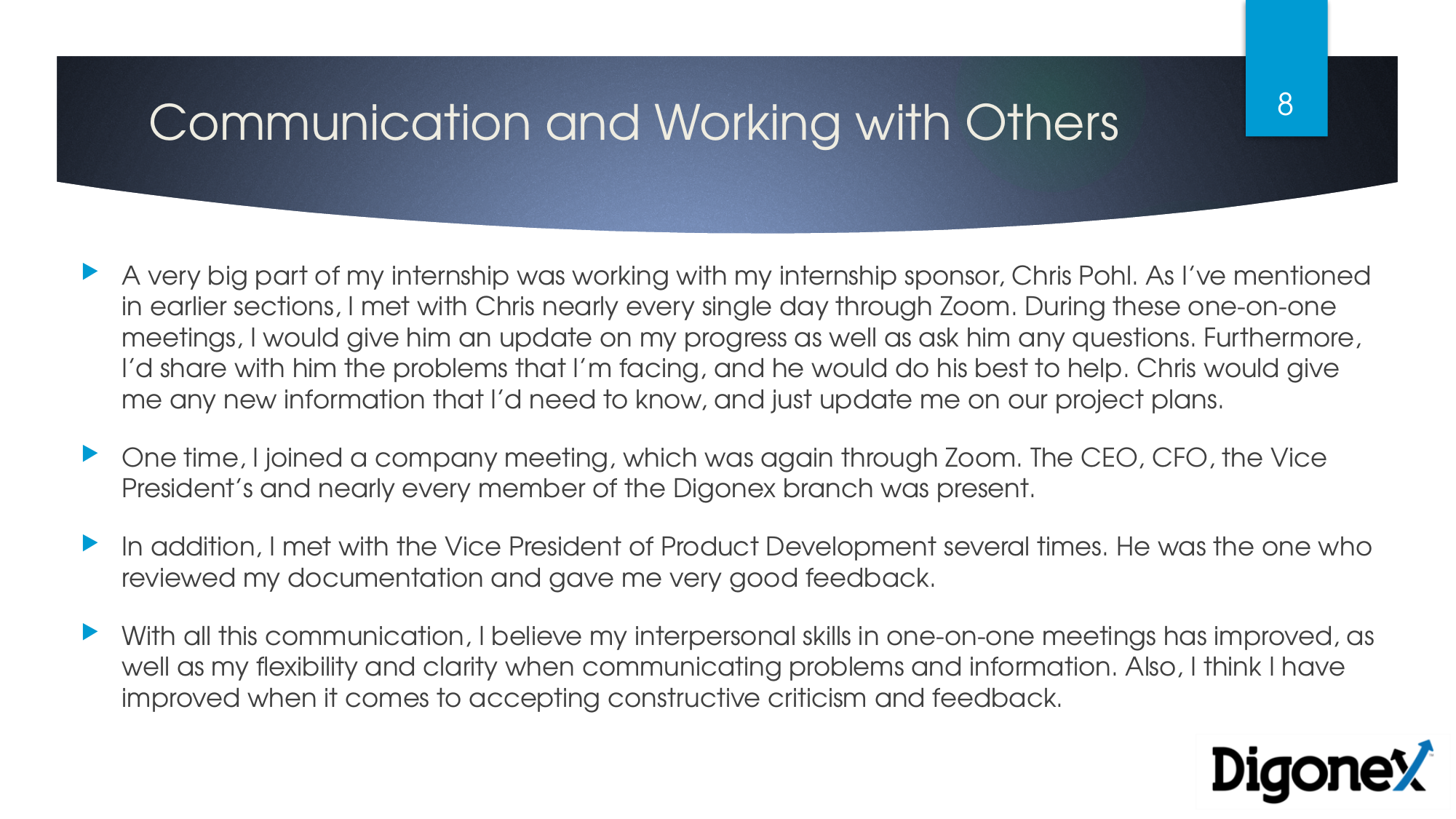

8
# Communication and Working with Others
A very big part of my internship was working with my internship sponsor, Chris Pohl. As I’ve mentioned in earlier sections, I met with Chris nearly every single day through Zoom. During these one-on-one meetings, I would give him an update on my progress as well as ask him any questions. Furthermore, I’d share with him the problems that I’m facing, and he would do his best to help. Chris would give me any new information that I’d need to know, and just update me on our project plans.
One time, I joined a company meeting, which was again through Zoom. The CEO, CFO, the Vice President’s and nearly every member of the Digonex branch was present.
In addition, I met with the Vice President of Product Development several times. He was the one who reviewed my documentation and gave me very good feedback.
With all this communication, I believe my interpersonal skills in one-on-one meetings has improved, as well as my flexibility and clarity when communicating problems and information. Also, I think I have improved when it comes to accepting constructive criticism and feedback.